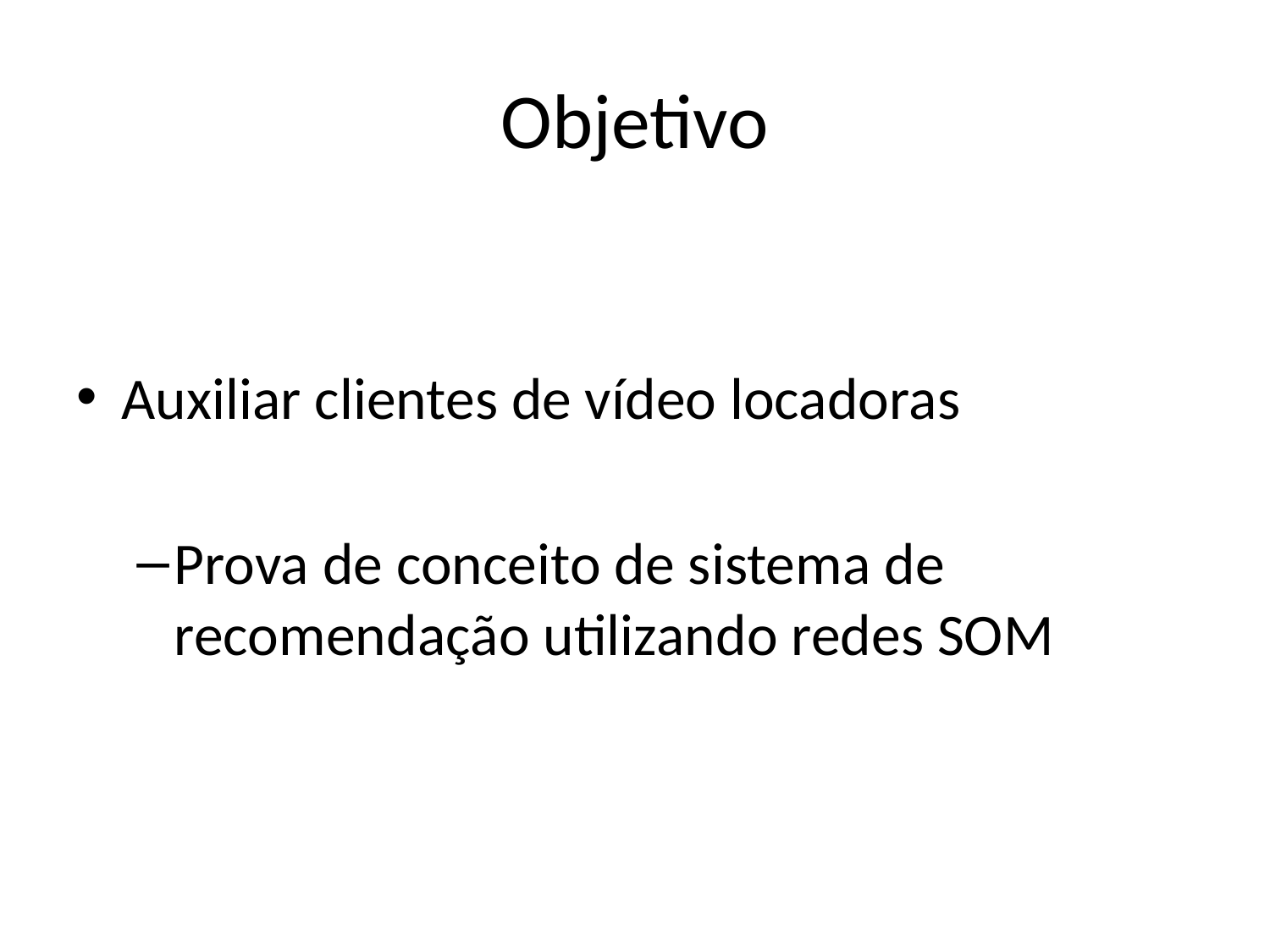

# Objetivo
Auxiliar clientes de vídeo locadoras

Prova de conceito de sistema de recomendação utilizando redes SOM